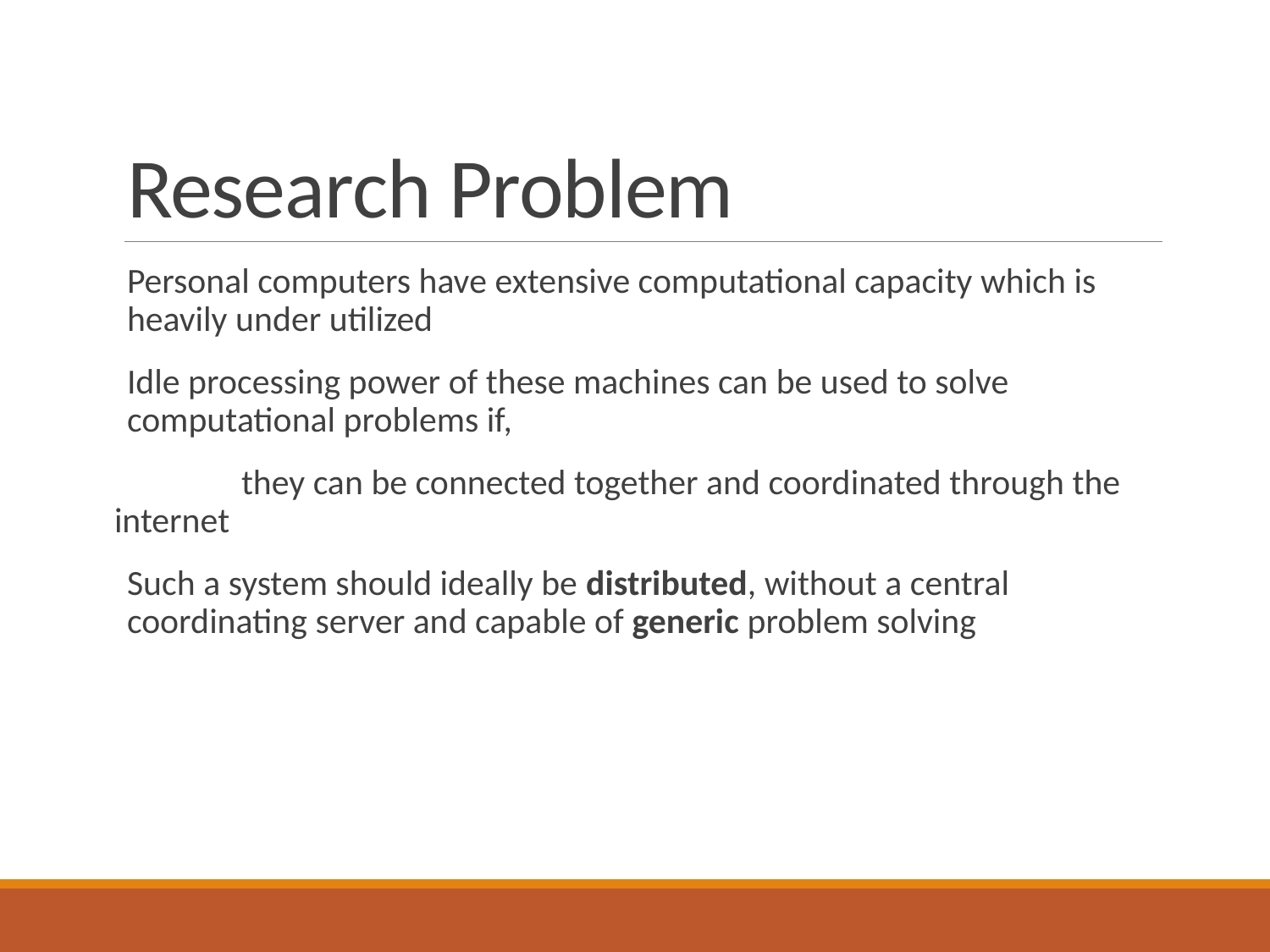

# Research Problem
Personal computers have extensive computational capacity which is heavily under utilized
Idle processing power of these machines can be used to solve computational problems if,
	they can be connected together and coordinated through the 	internet
Such a system should ideally be distributed, without a central coordinating server and capable of generic problem solving